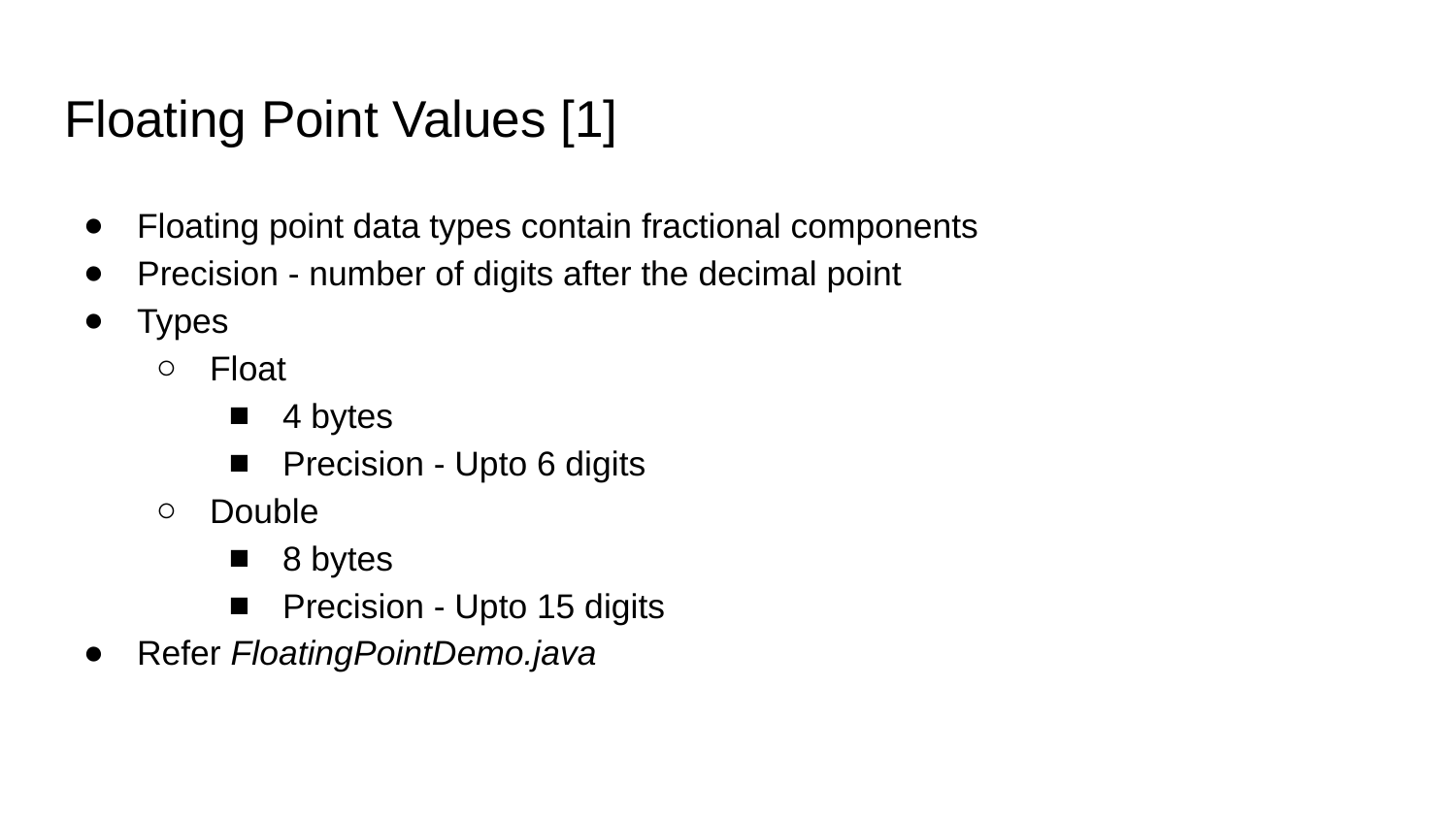

# Floating Point Values [1]
Floating point data types contain fractional components
Precision - number of digits after the decimal point
Types
Float
4 bytes
Precision - Upto 6 digits
Double
8 bytes
Precision - Upto 15 digits
Refer FloatingPointDemo.java